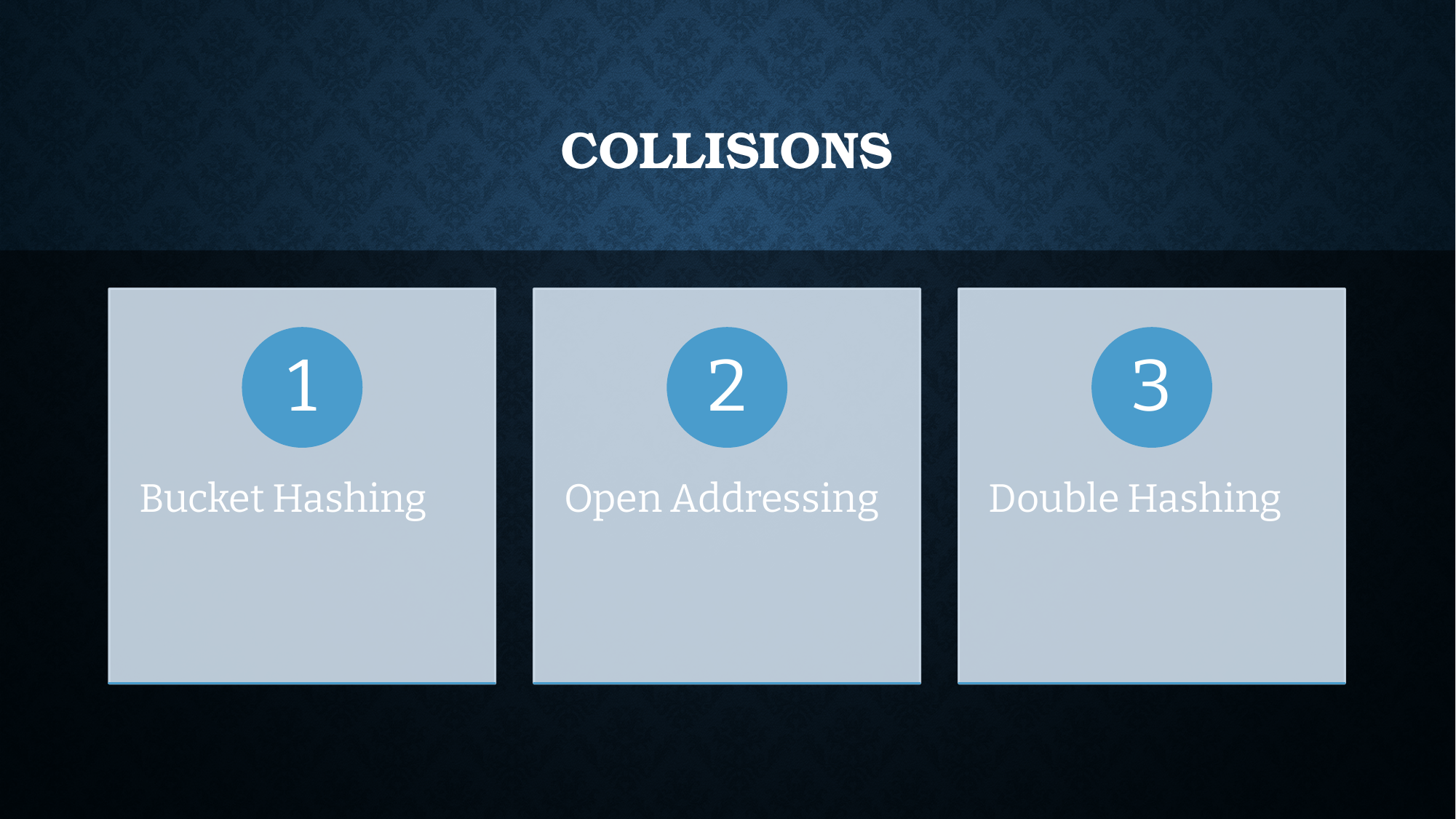

# collisions

Bucket Hashing
1
Open Addressing
2
Double Hashing
3